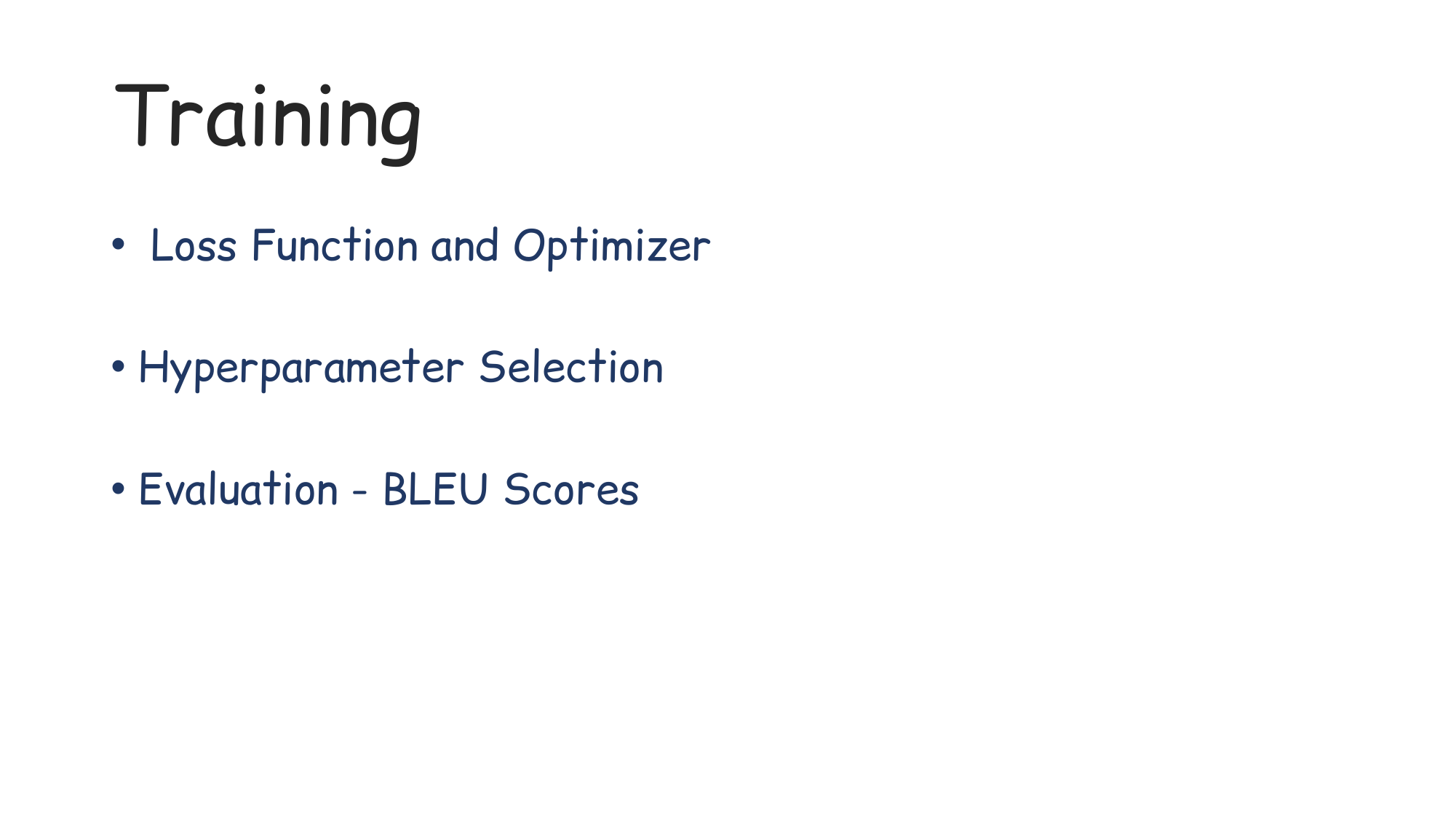

# Training
 Loss Function and Optimizer

Hyperparameter Selection

Evaluation - BLEU Scores